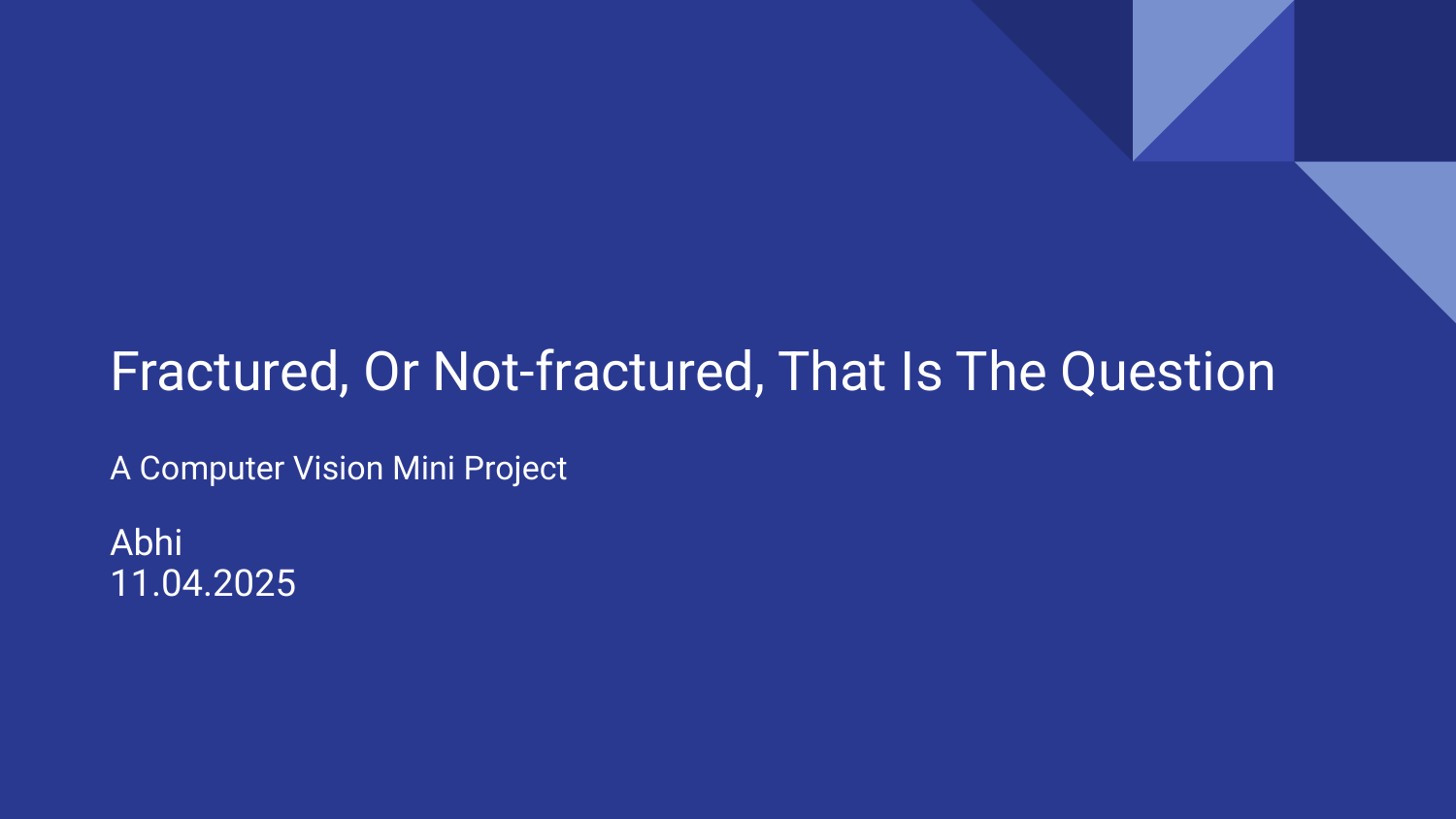

# Fractured, Or Not-fractured, That Is The Question
A Computer Vision Mini Project
Abhi
11.04.2025